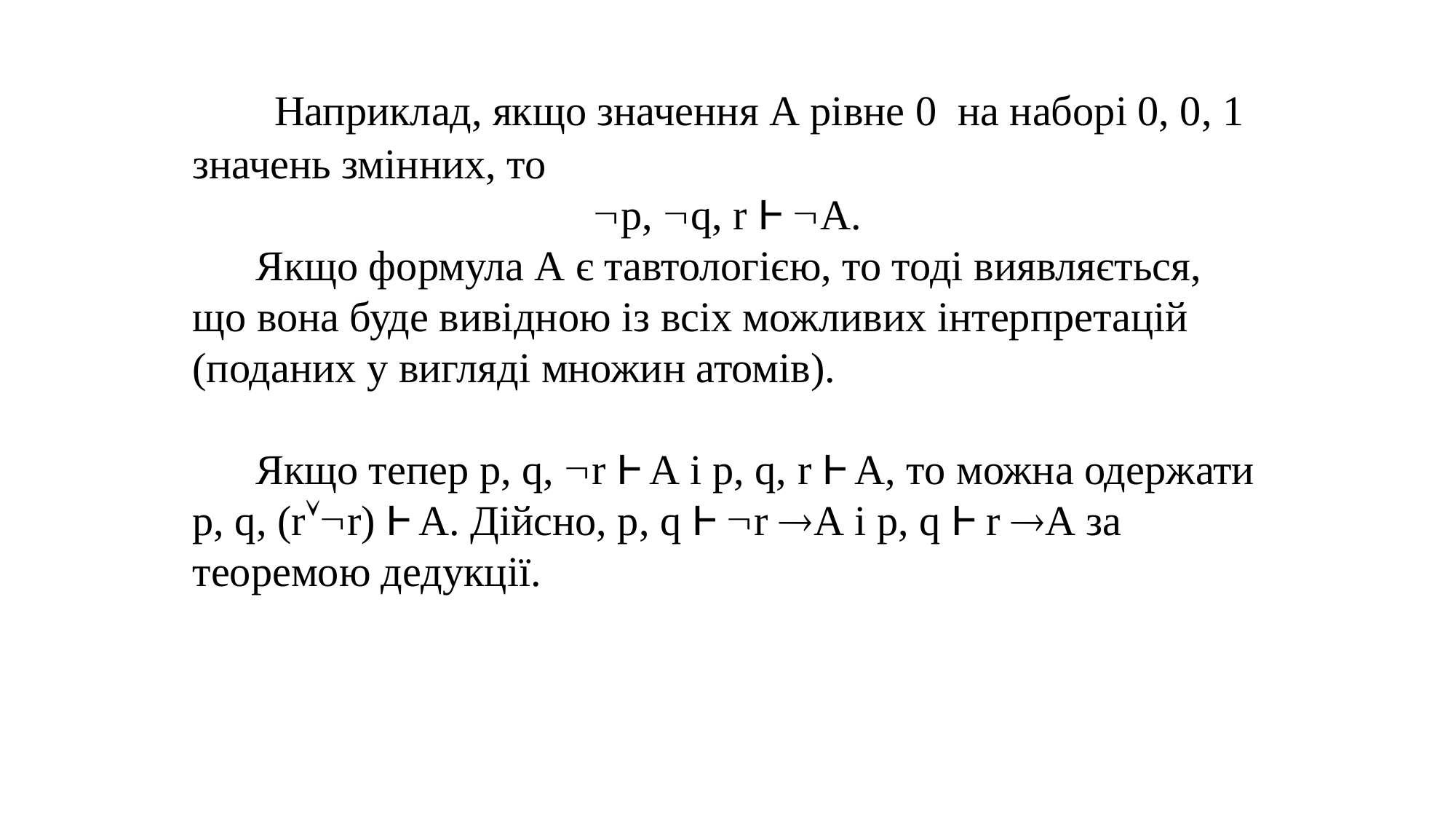

Наприклад, якщо значення А рівне 0  на наборі 0, 0, 1 значень змінних, то
¬p, ¬q, r Ⱶ ¬A.
      Якщо формула А є тавтологією, то тоді виявляється, що вона буде вивідною із всіх можливих інтерпретацій (поданих у вигляді множин атомів).

      Якщо тепер p, q, ¬r Ⱶ A і p, q, r Ⱶ A, то можна одержати p, q, (r∨¬r) Ⱶ A. Дійсно, p, q Ⱶ ¬r →A і p, q Ⱶ r →A за теоремою дедукції.